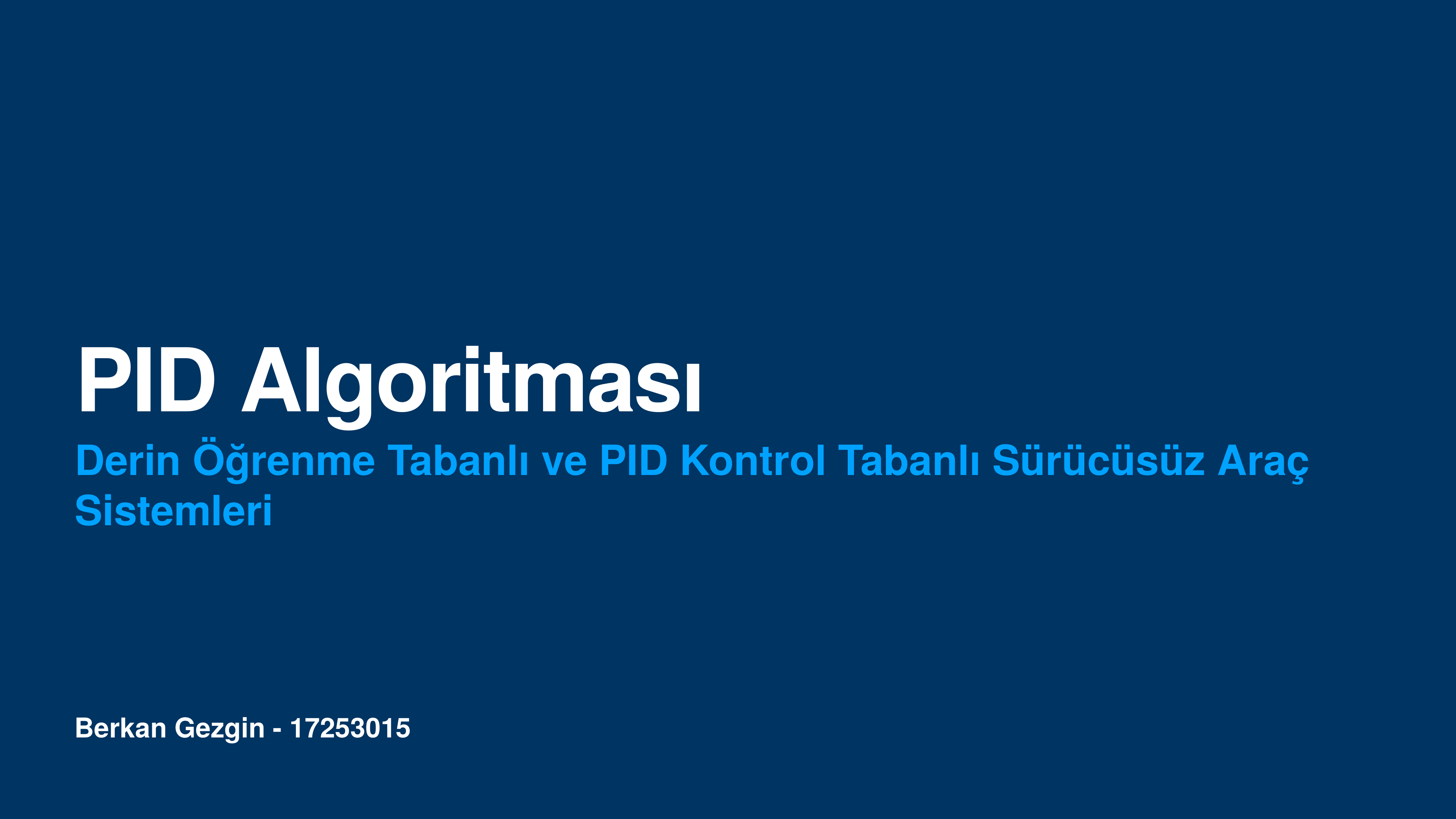

# PID Algoritması
Derin Öğrenme Tabanlı ve PID Kontrol Tabanlı Sürücüsüz Araç Sistemleri
Berkan Gezgin - 17253015